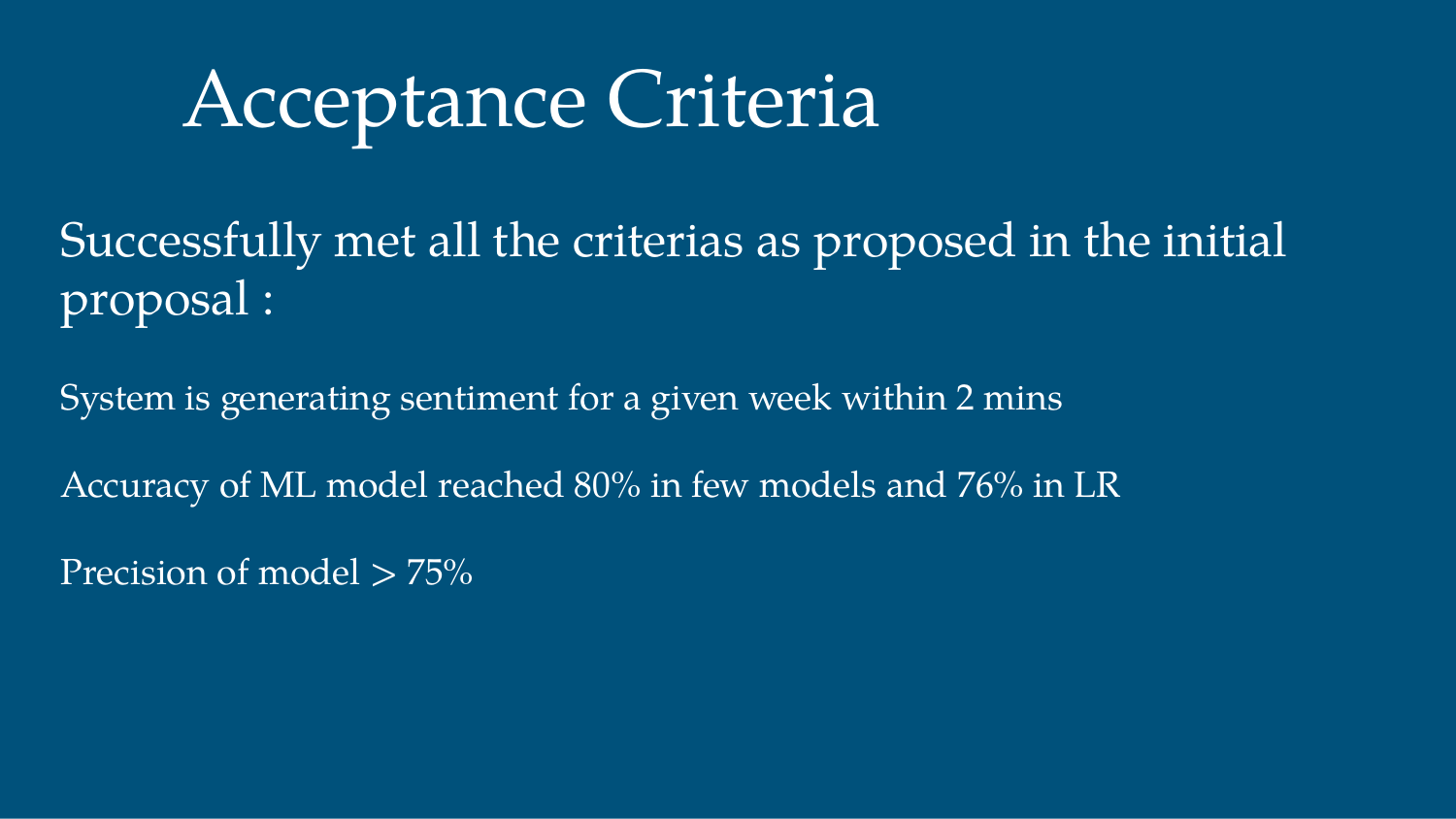

Acceptance Criteria
# Successfully met all the criterias as proposed in the initial proposal : System is generating sentiment for a given week within 2 mins Accuracy of ML model reached 80% in few models and 76% in LR Precision of model > 75%